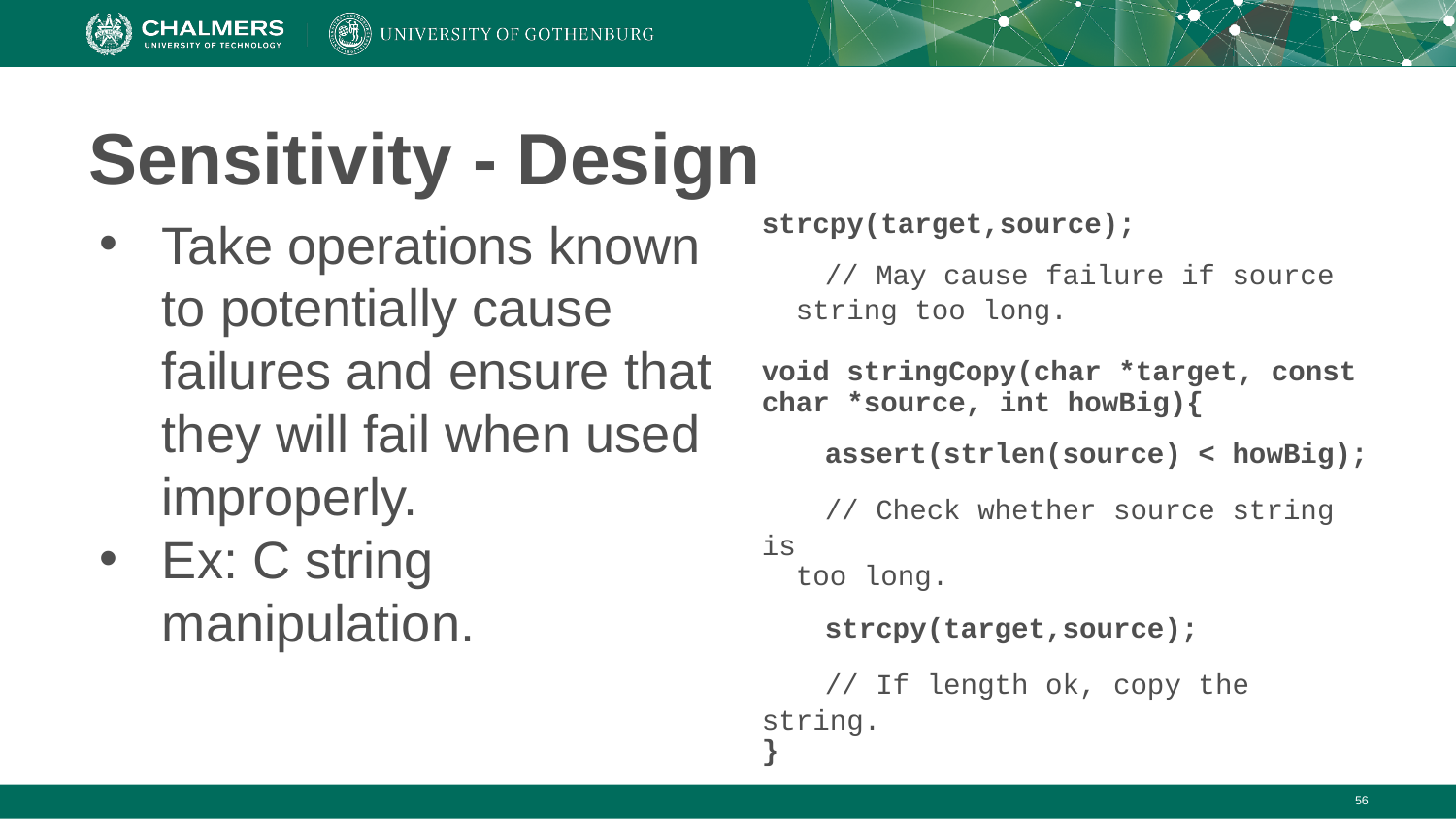

# Sensitivity - Design
strcpy(target,source);
  // May cause failure if source
  string too long.

void stringCopy(char *target, const char *source, int howBig){
  assert(strlen(source) < howBig);
  // Check whether source string is
  too long.
  strcpy(target,source);
  // If length ok, copy the string.
}
Take operations known to potentially cause failures and ensure that they will fail when used improperly.
Ex: C string manipulation.
56